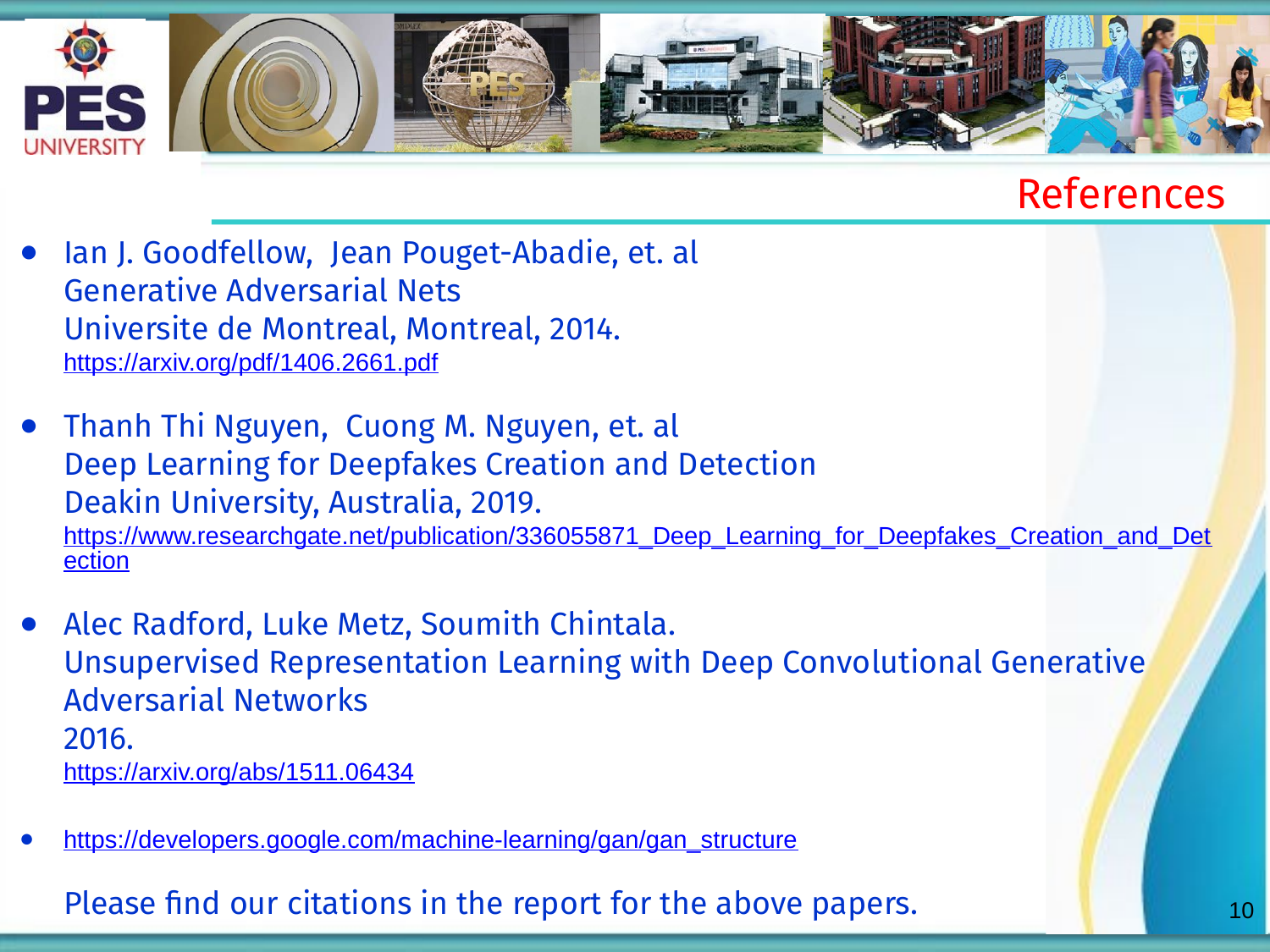

# References
Ian J. Goodfellow,  Jean Pouget-Abadie, et. al
Generative Adversarial Nets
Universite de Montreal, Montreal, 2014.
https://arxiv.org/pdf/1406.2661.pdf

Thanh Thi Nguyen,  Cuong M. Nguyen, et. al
Deep Learning for Deepfakes Creation and Detection
Deakin University, Australia, 2019.
https://www.researchgate.net/publication/336055871_Deep_Learning_for_Deepfakes_Creation_and_Detection

Alec Radford, Luke Metz, Soumith Chintala.
Unsupervised Representation Learning with Deep Convolutional Generative Adversarial Networks
2016.
https://arxiv.org/abs/1511.06434

https://developers.google.com/machine-learning/gan/gan_structure

Please find our citations in the report for the above papers.

10